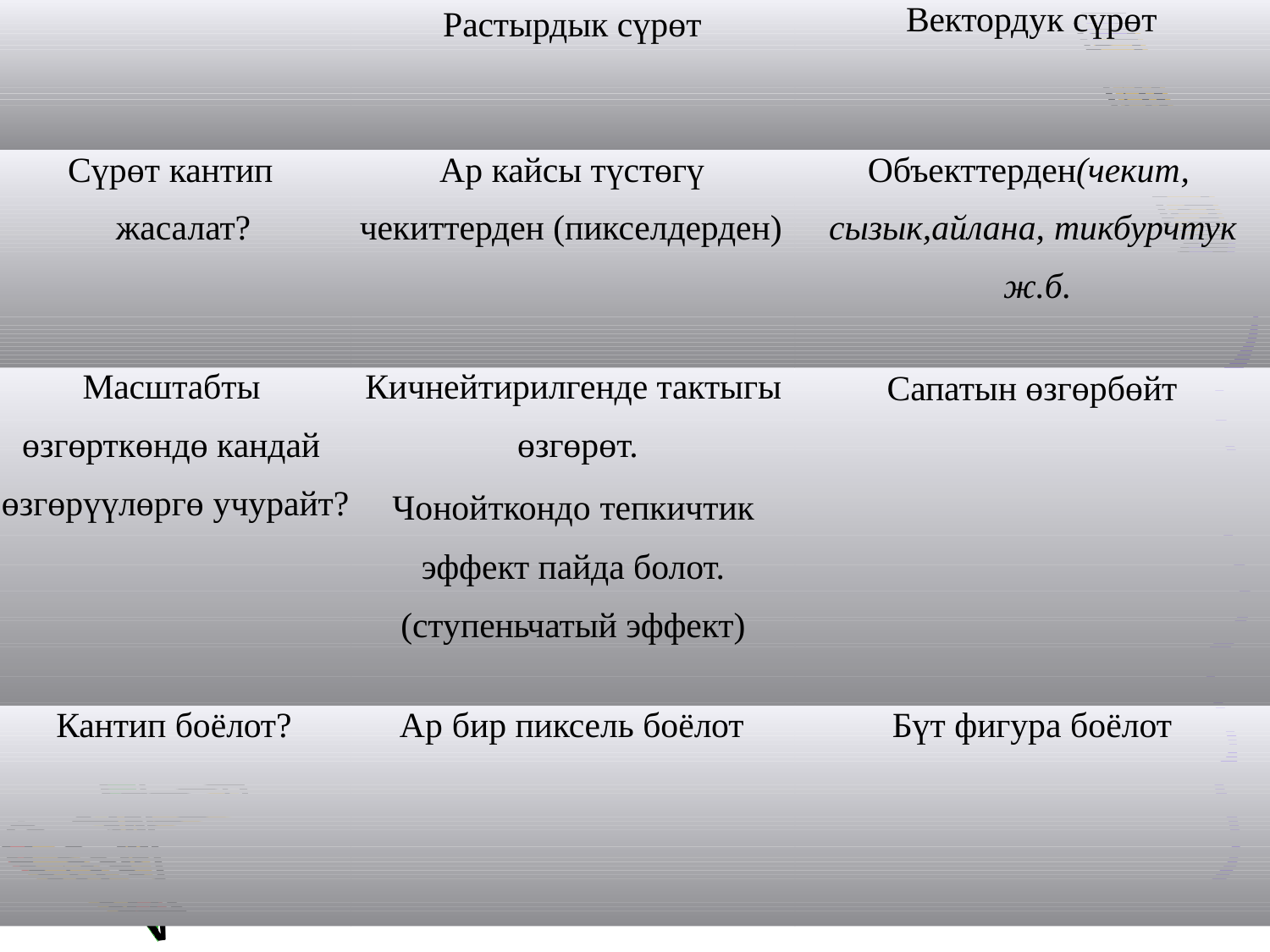

Растырдык сүрөт
# Вектордук сүрөт

Сүрөт кантип  жасалат?
Ар кайсы түстөгү  чекиттерден (пикселдерден)
Объекттерден(чекит,  сызык,айлана, тикбурчтук  ж.б.

Сапатын өзгөрбөйт

Масштабты  өзгөрткөндө кандай  өзгөрүүлөргө учурайт?
Кичнейтирилгенде тактыгы  өзгөрөт.
Чонойткондо тепкичтик  эффект пайда болот.  (ступеньчатый эффект)

Кантип боёлот?
Ар бир пиксель боёлот
Бүт фигура боёлот